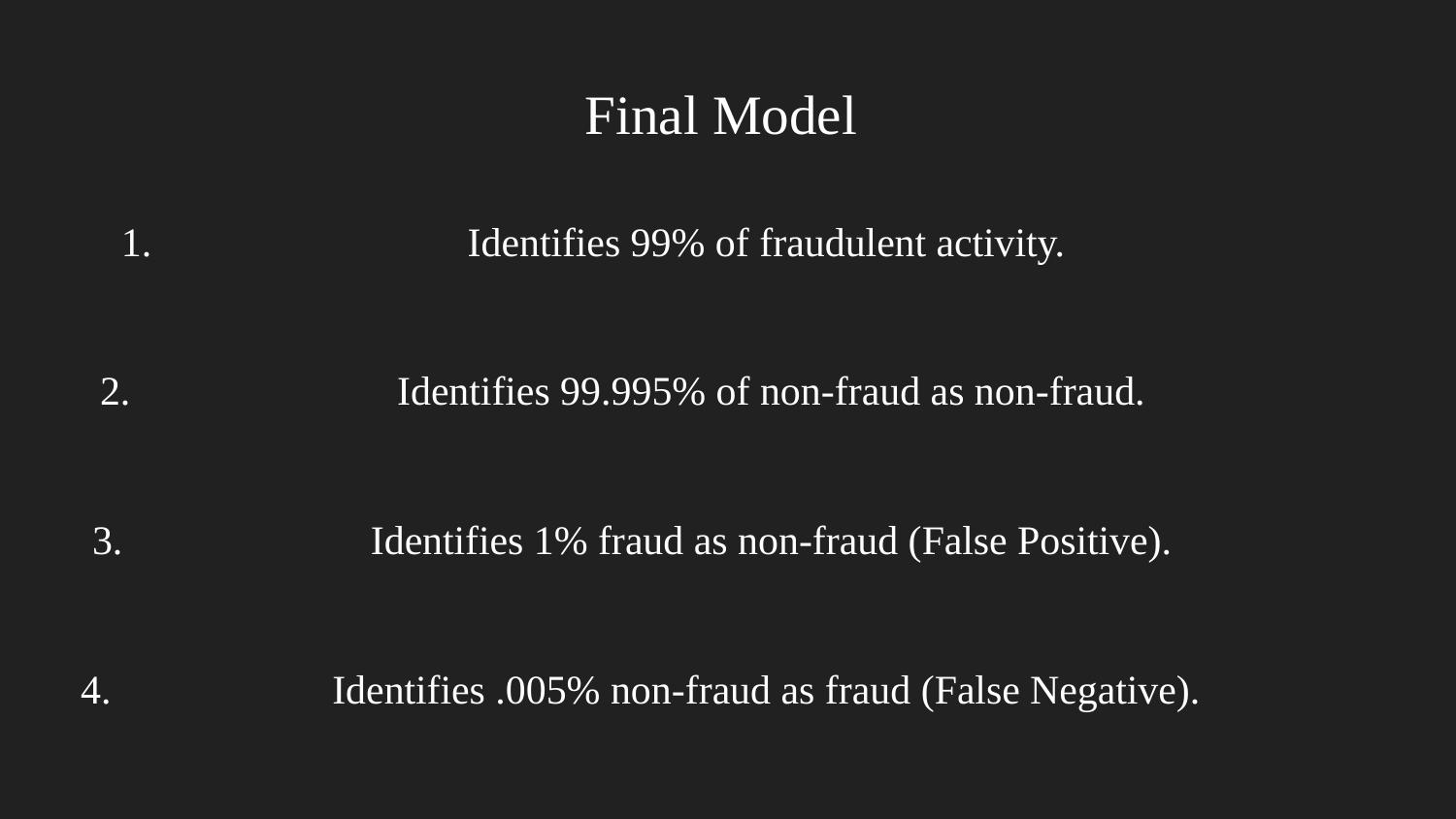

# Final Model
Identifies 99% of fraudulent activity.

Identifies 99.995% of non-fraud as non-fraud.

Identifies 1% fraud as non-fraud (False Positive).

Identifies .005% non-fraud as fraud (False Negative).